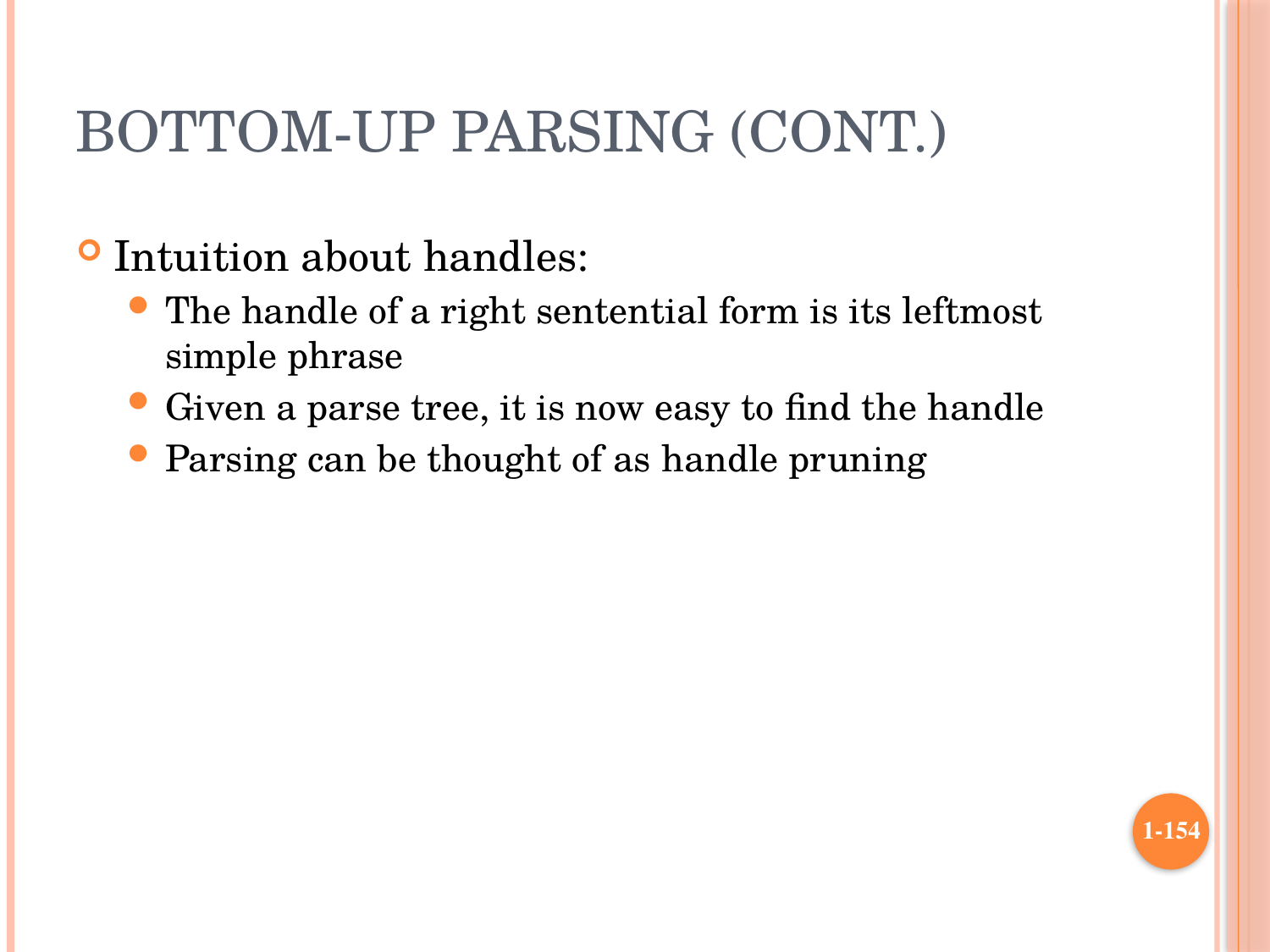

# Bottom-up Parsing (cont.)
Intuition about handles:
The handle of a right sentential form is its leftmost simple phrase
Given a parse tree, it is now easy to find the handle
Parsing can be thought of as handle pruning
1-154